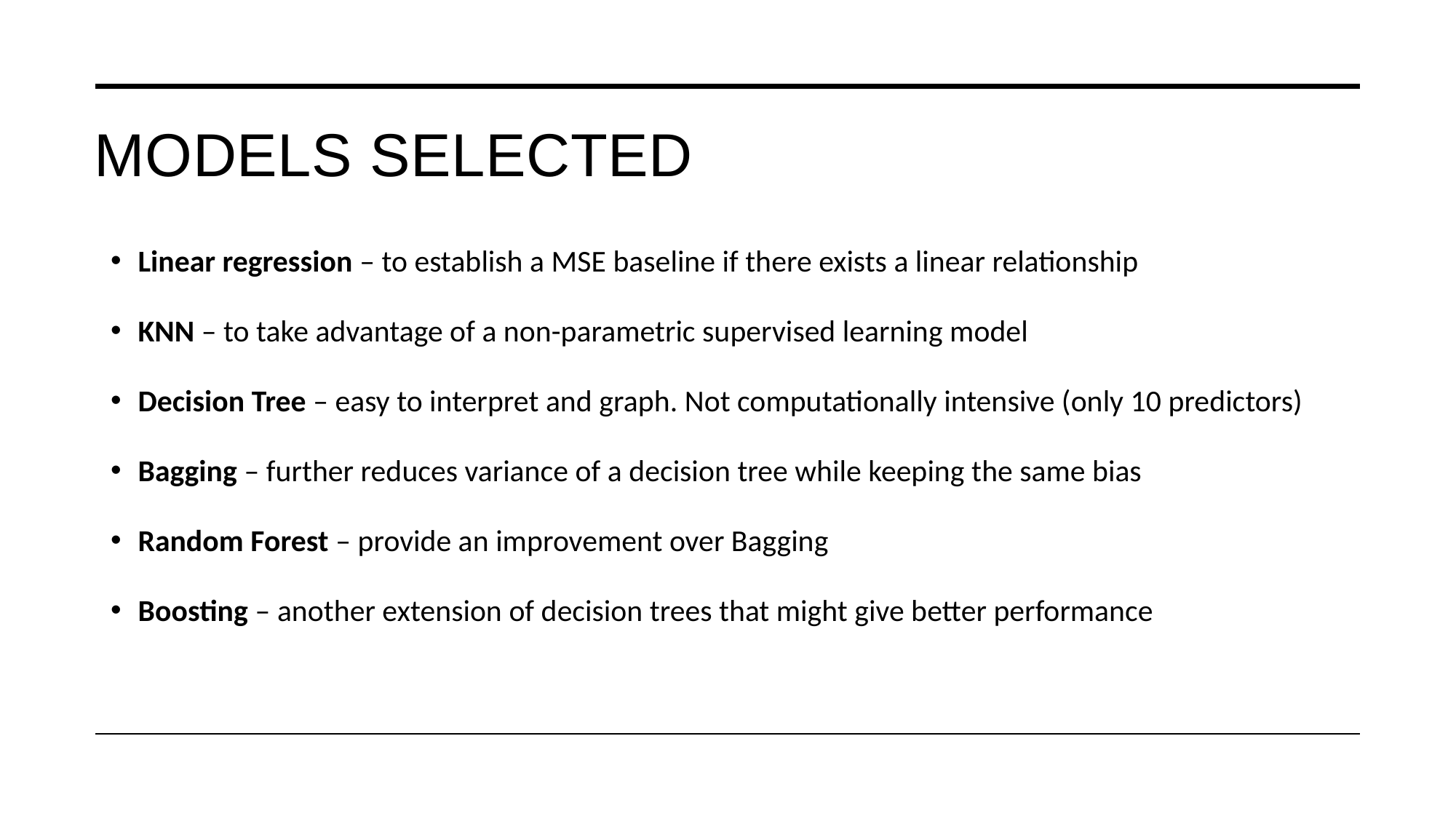

# Models selected
Linear regression – to establish a MSE baseline if there exists a linear relationship
KNN – to take advantage of a non-parametric supervised learning model
Decision Tree – easy to interpret and graph. Not computationally intensive (only 10 predictors)
Bagging – further reduces variance of a decision tree while keeping the same bias
Random Forest – provide an improvement over Bagging
Boosting – another extension of decision trees that might give better performance